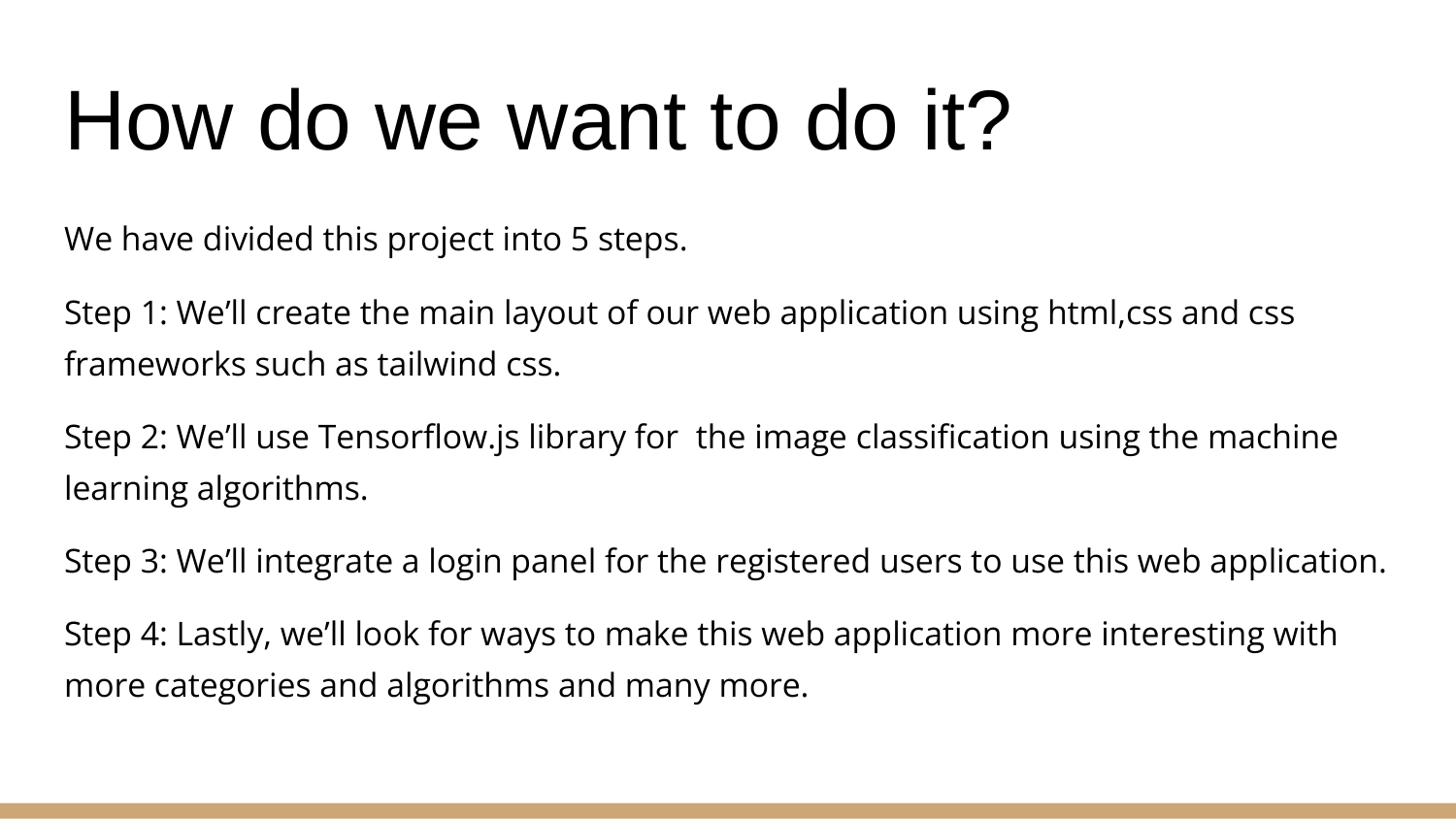

# How do we want to do it?
We have divided this project into 5 steps.
Step 1: We’ll create the main layout of our web application using html,css and css frameworks such as tailwind css.
Step 2: We’ll use Tensorflow.js library for  the image classification using the machine learning algorithms.
Step 3: We’ll integrate a login panel for the registered users to use this web application.
Step 4: Lastly, we’ll look for ways to make this web application more interesting with more categories and algorithms and many more.